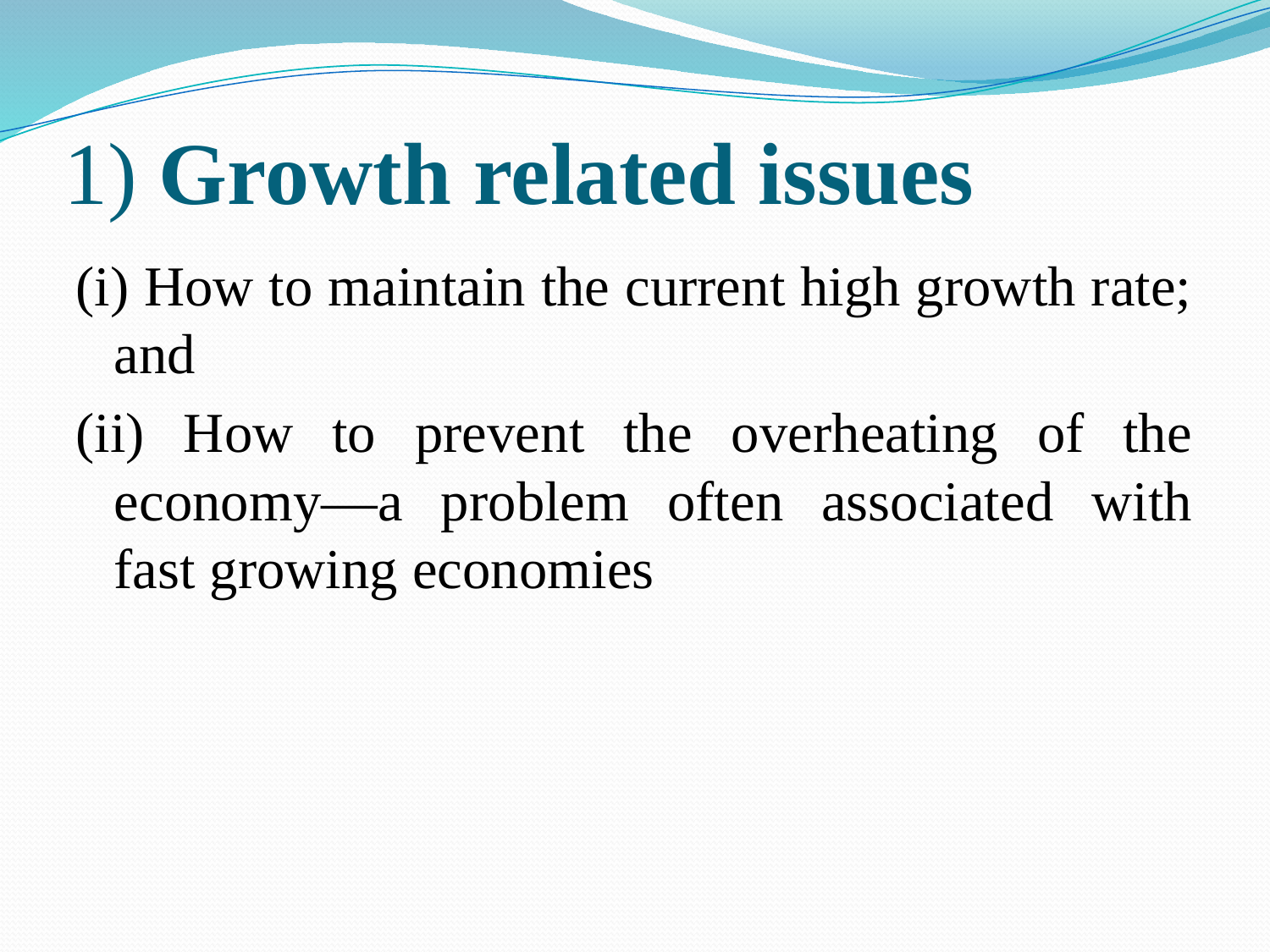

# 1) Growth related issues
(i) How to maintain the current high growth rate; and
(ii) How to prevent the overheating of the economy—a problem often associated with fast growing economies